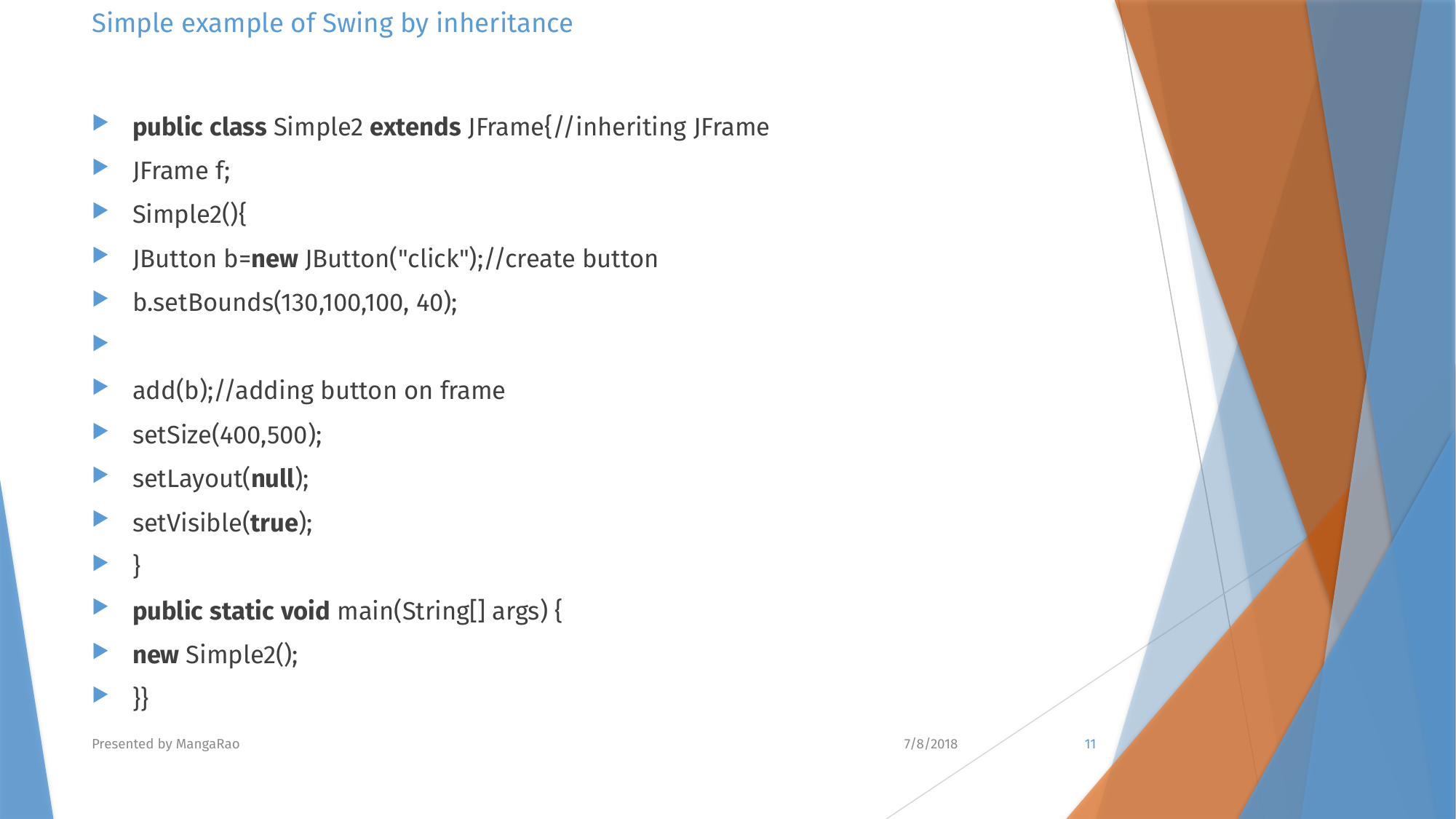

# Simple example of Swing by inheritance
public class Simple2 extends JFrame{//inheriting JFrame
JFrame f;
Simple2(){
JButton b=new JButton("click");//create button
b.setBounds(130,100,100, 40);

add(b);//adding button on frame
setSize(400,500);
setLayout(null);
setVisible(true);
}
public static void main(String[] args) {
new Simple2();
}}

Presented by MangaRao
7/8/2018
11